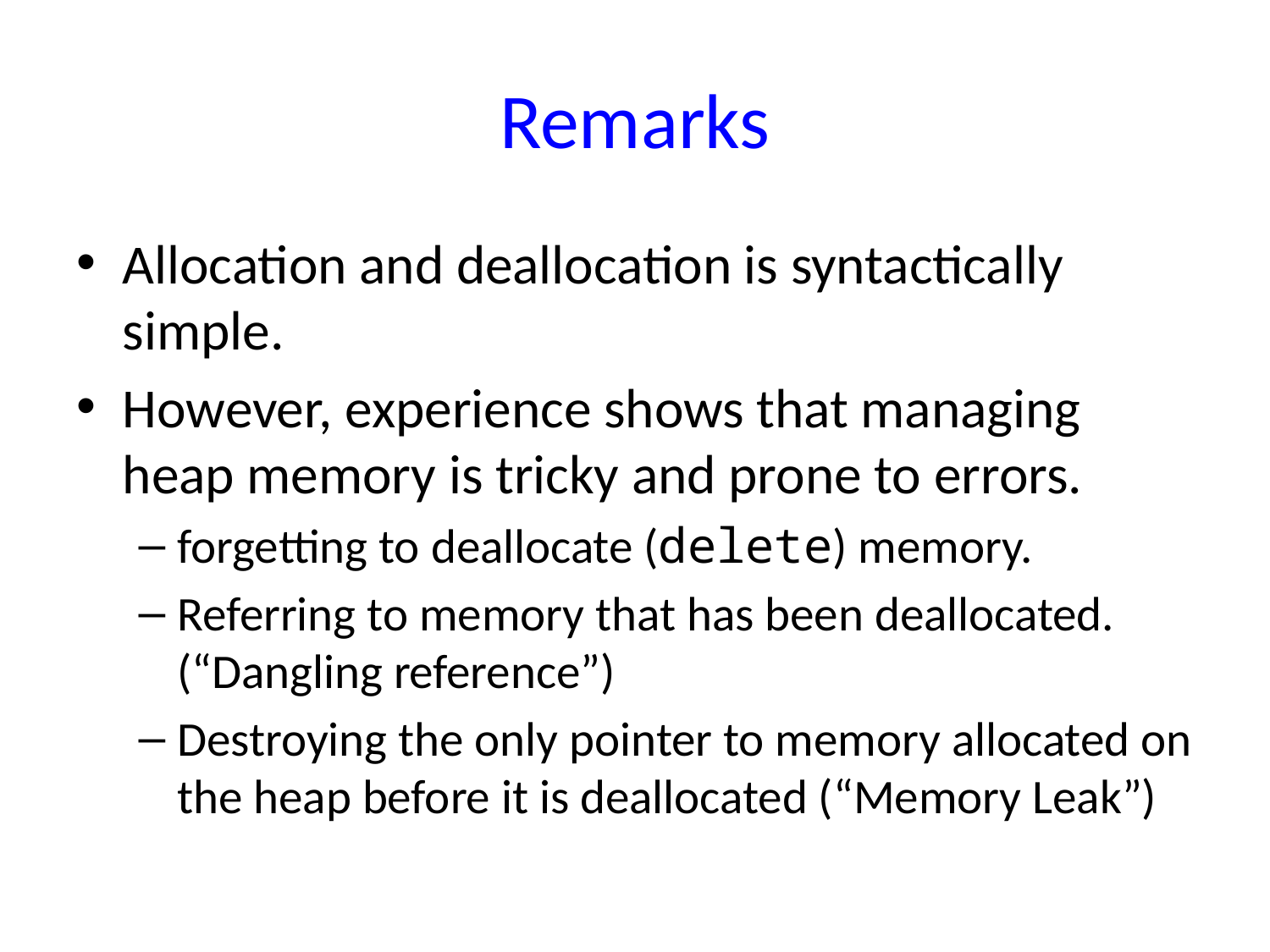

# Remarks
Allocation and deallocation is syntactically simple.
However, experience shows that managing heap memory is tricky and prone to errors.
forgetting to deallocate (delete) memory.
Referring to memory that has been deallocated. (“Dangling reference”)
Destroying the only pointer to memory allocated on the heap before it is deallocated (“Memory Leak”)